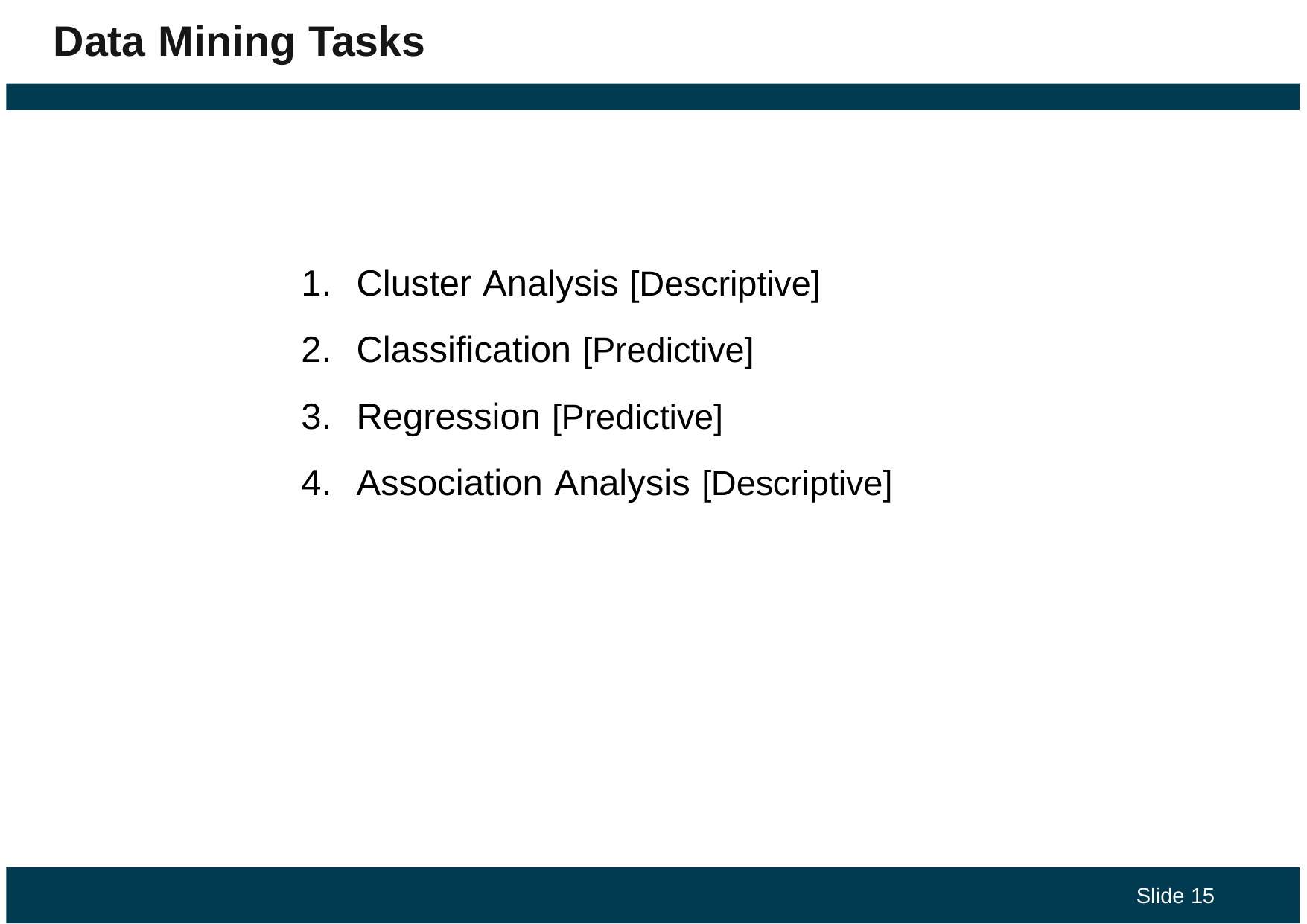

# Data Mining Tasks
Cluster Analysis [Descriptive]
Classification [Predictive]
Regression [Predictive]
Association Analysis [Descriptive]
Slide 15